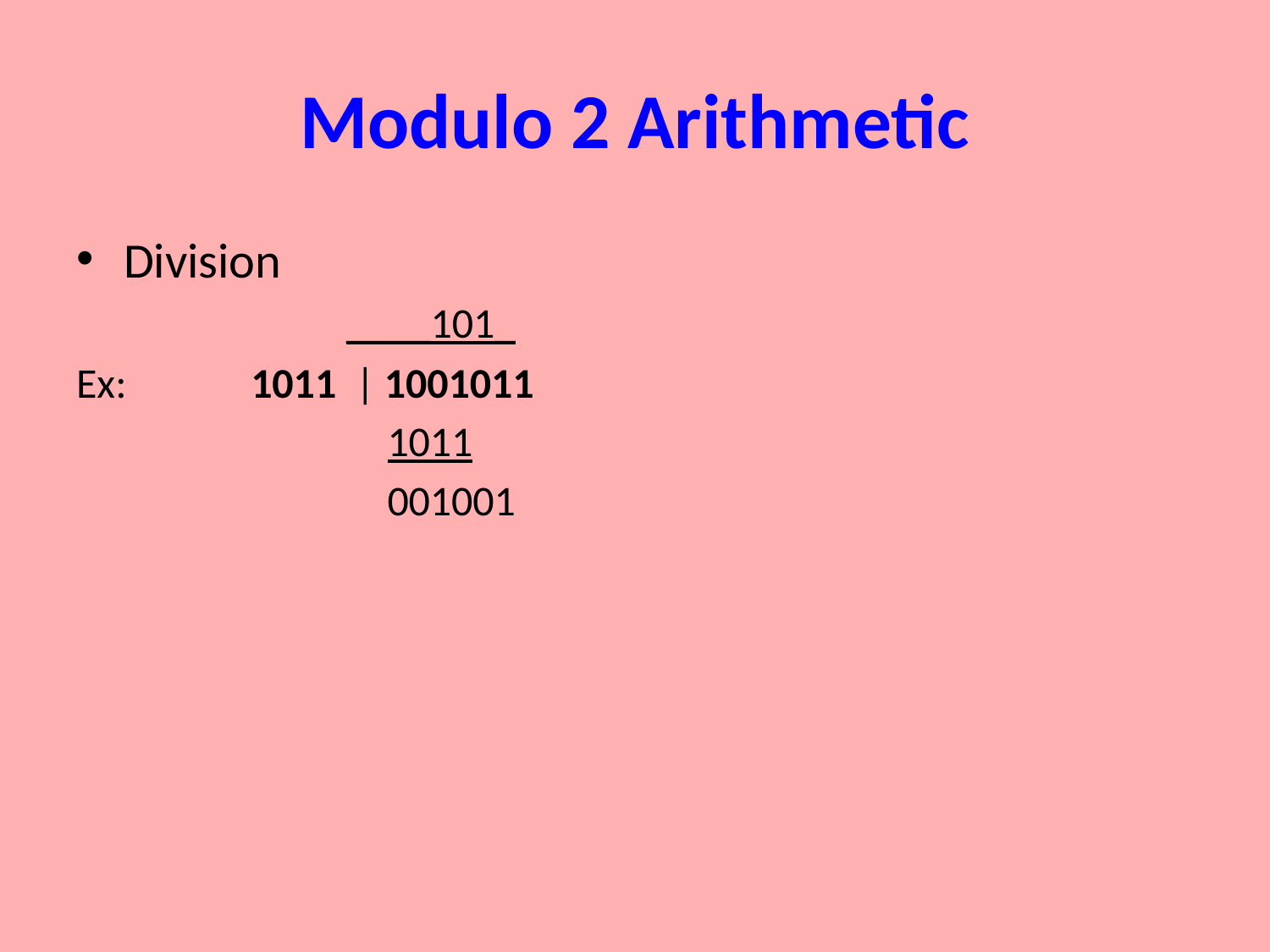

# Modulo 2 Arithmetic
Division
		          ____101_
Ex:	1011  | 1001011
			 1011
			 001001